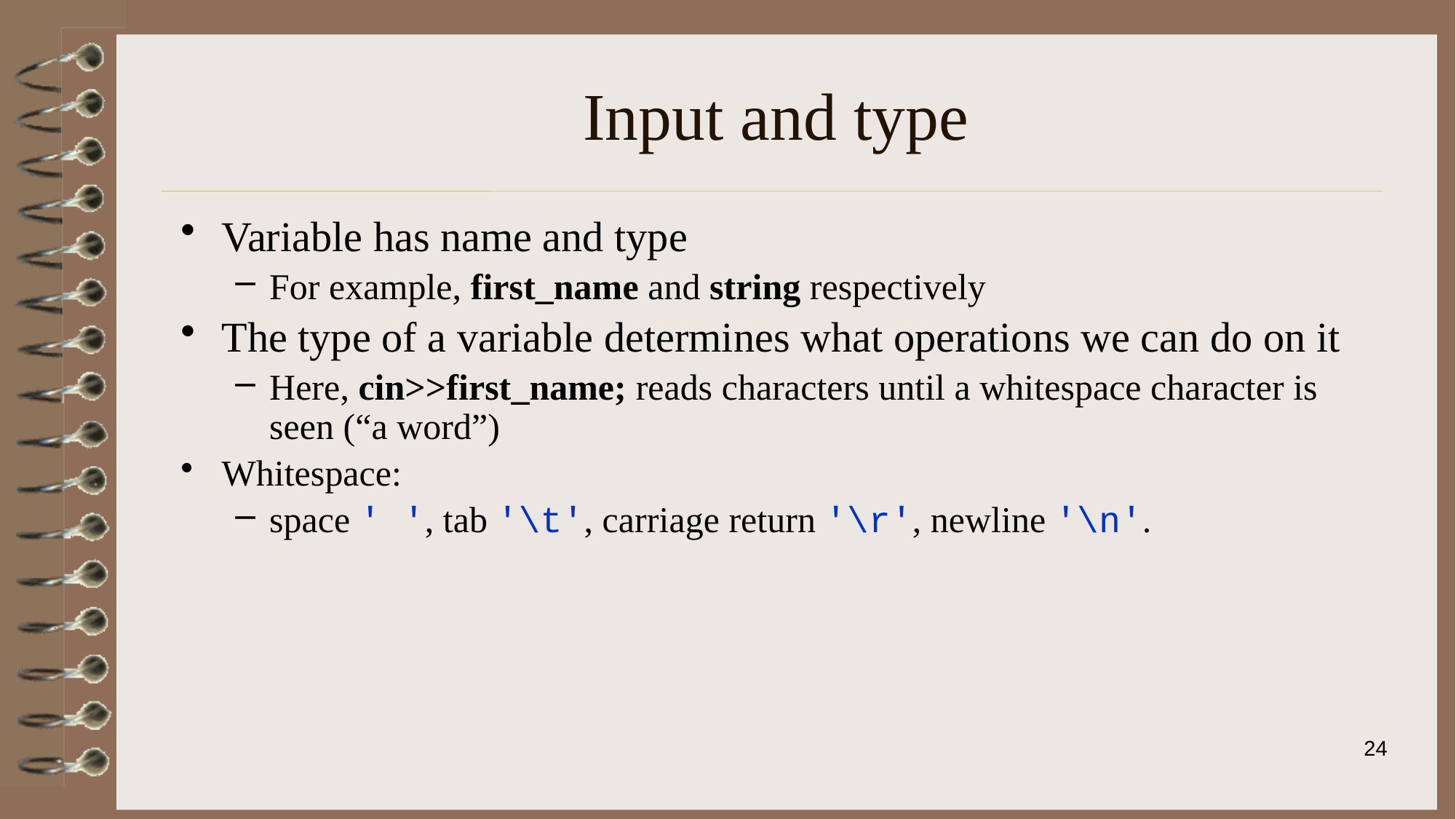

# Input and type
Variable has name and type
For example, first_name and string respectively
The type of a variable determines what operations we can do on it
Here, cin>>first_name; reads characters until a whitespace character is seen (“a word”)
Whitespace:
space ' ', tab '\t', carriage return '\r', newline '\n'.

24